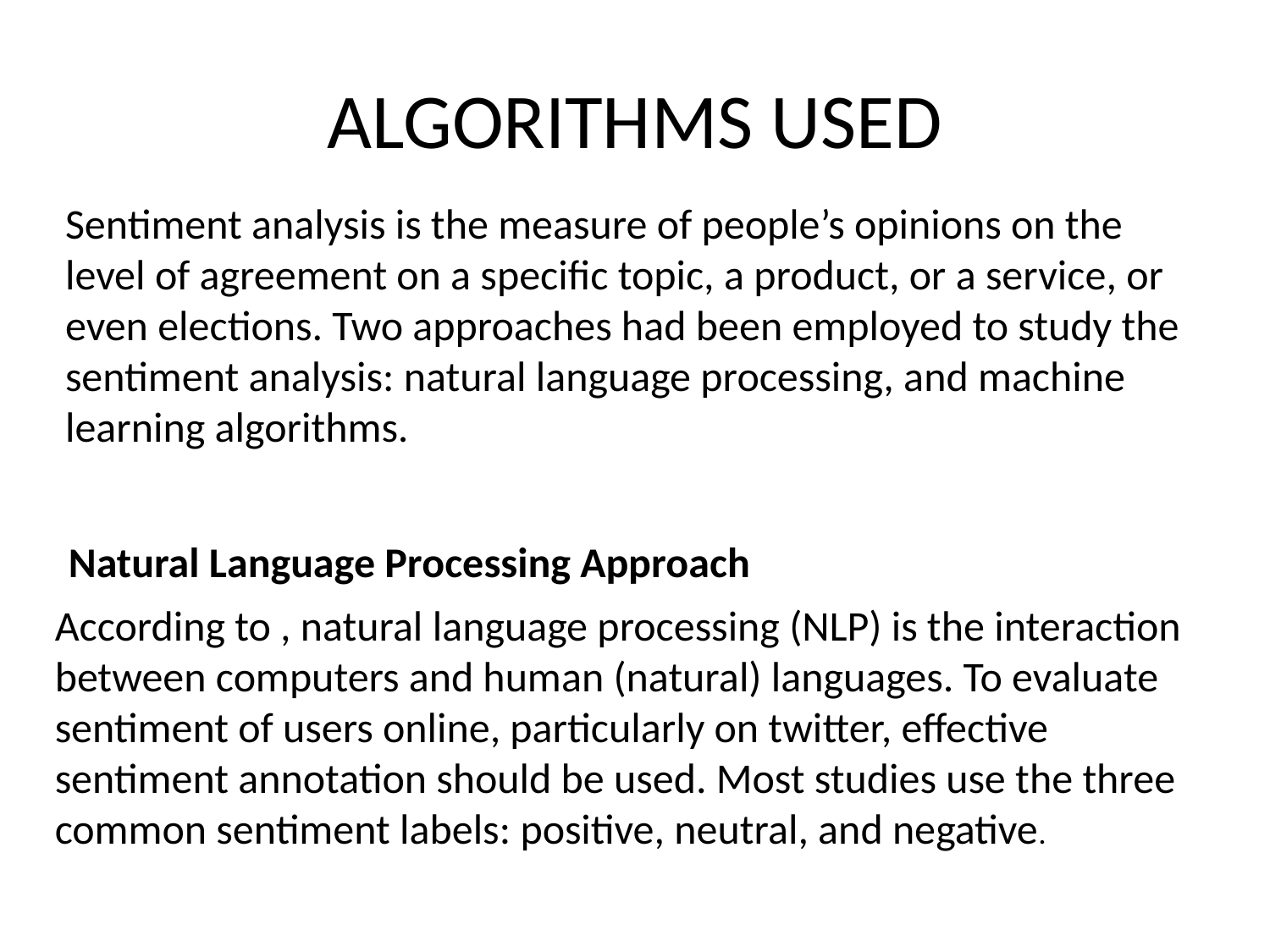

# ALGORITHMS USED
Sentiment analysis is the measure of people’s opinions on the level of agreement on a specific topic, a product, or a service, or even elections. Two approaches had been employed to study the sentiment analysis: natural language processing, and machine learning algorithms.
Natural Language Processing Approach
According to , natural language processing (NLP) is the interaction between computers and human (natural) languages. To evaluate sentiment of users online, particularly on twitter, effective sentiment annotation should be used. Most studies use the three common sentiment labels: positive, neutral, and negative.